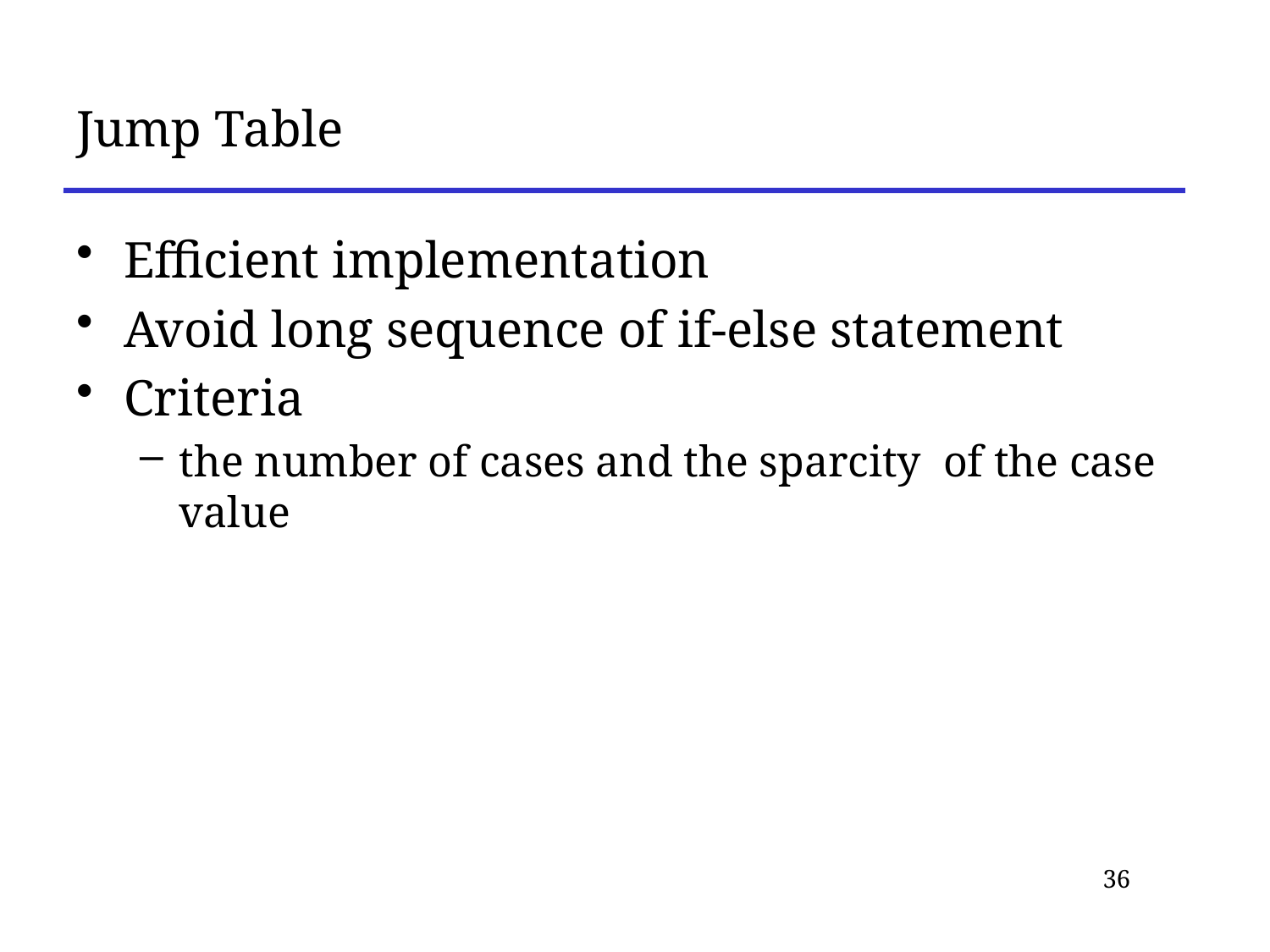

# Jump Table
Efficient implementation
Avoid long sequence of if-else statement
Criteria
the number of cases and the sparcity  of the case value
36